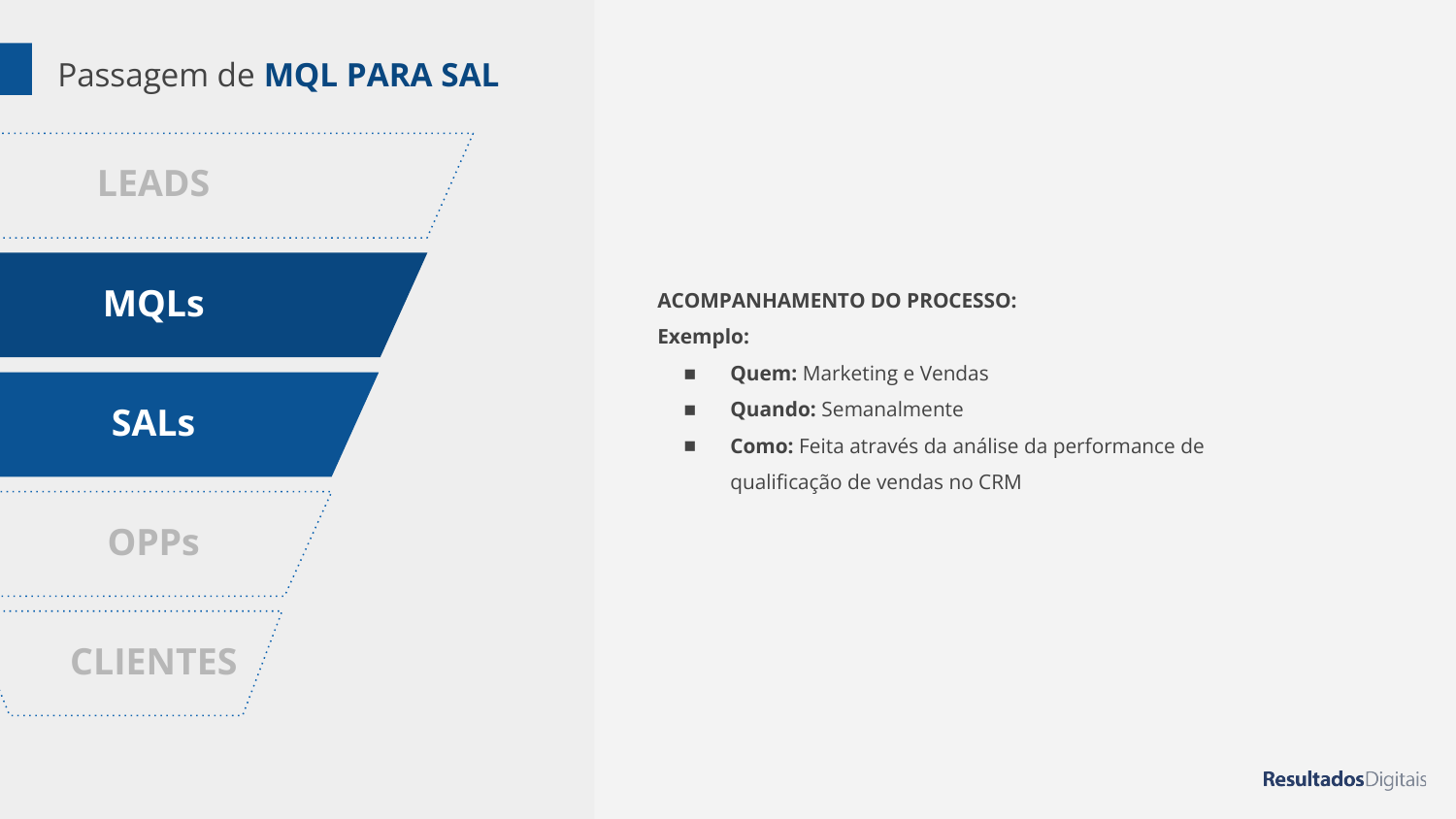

# Passagem de MQL PARA SAL
ACOMPANHAMENTO DO PROCESSO:
Exemplo:
Quem: Marketing e Vendas
Quando: Semanalmente
Como: Feita através da análise da performance de
qualificação de vendas no CRM

LEADS

MQLs

SALs

OPPs

CLIENTES